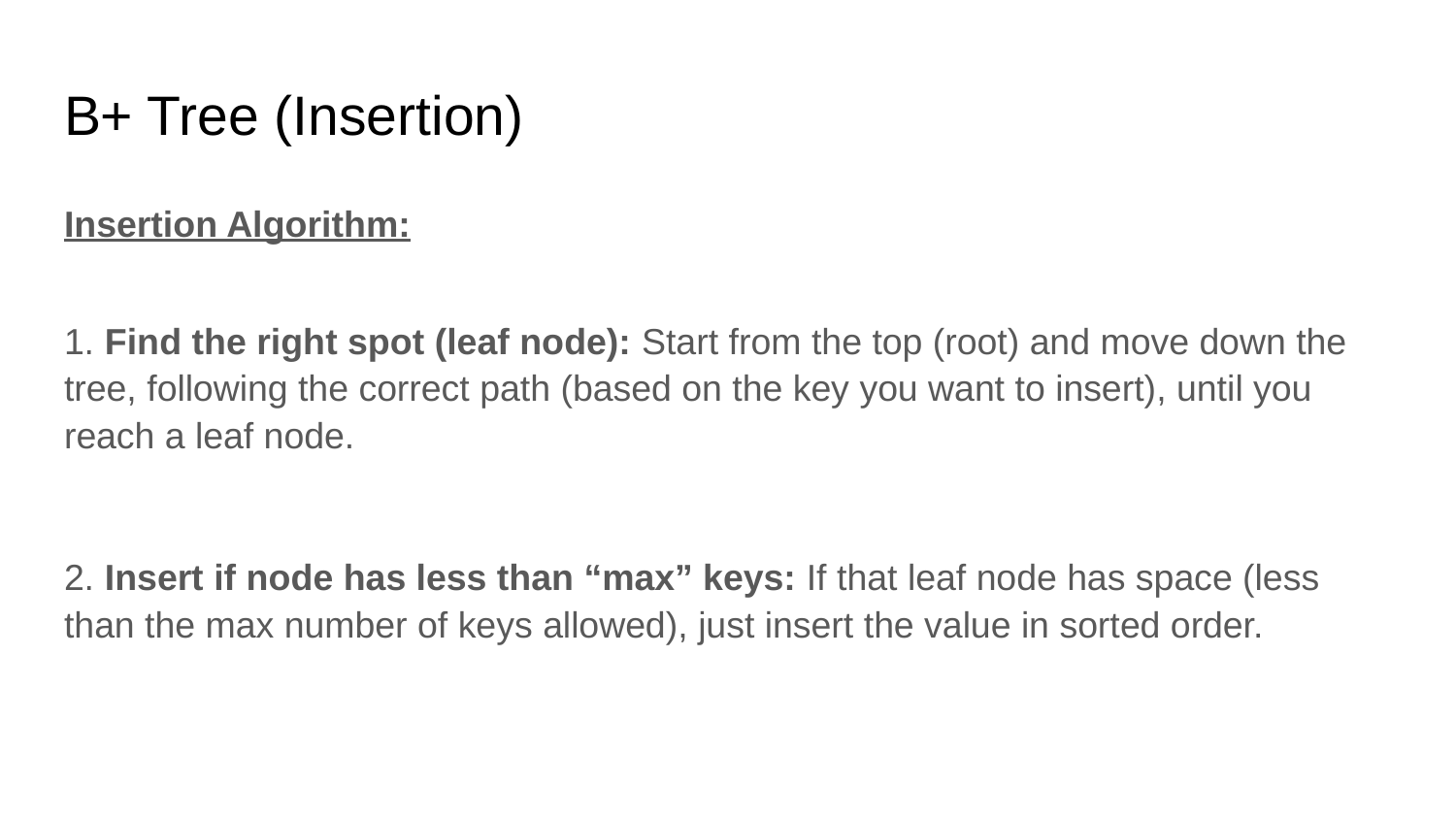

# B+ Tree (Insertion)

Insertion Algorithm:
1. Find the right spot (leaf node): Start from the top (root) and move down the tree, following the correct path (based on the key you want to insert), until you reach a leaf node.

2. Insert if node has less than “max” keys: If that leaf node has space (less than the max number of keys allowed), just insert the value in sorted order.